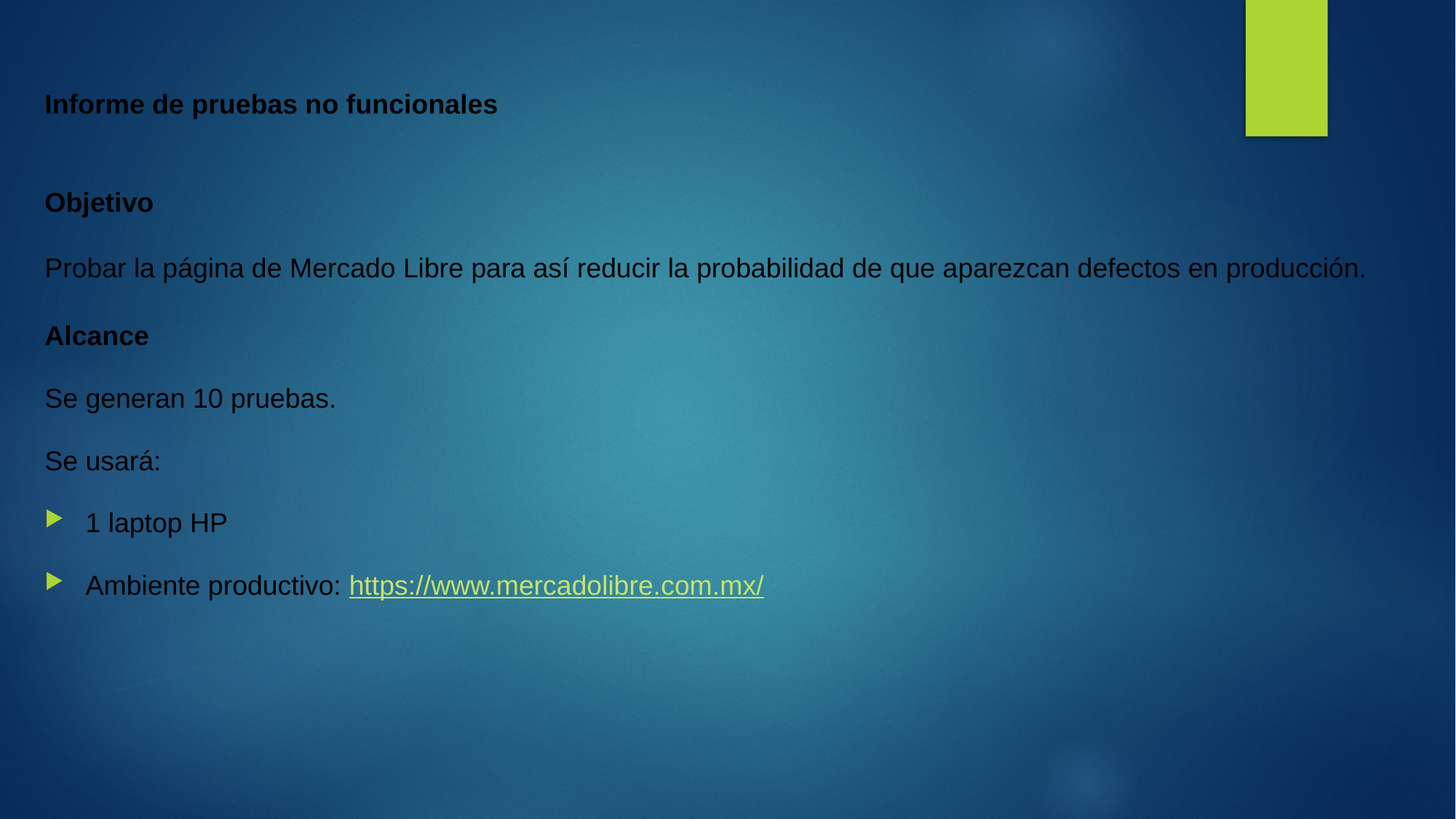

Informe de pruebas no funcionales

Objetivo
Probar la página de Mercado Libre para así reducir la probabilidad de que aparezcan defectos en producción.
Alcance
Se generan 10 pruebas.
Se usará:
1 laptop HP
Ambiente productivo: https://www.mercadolibre.com.mx/